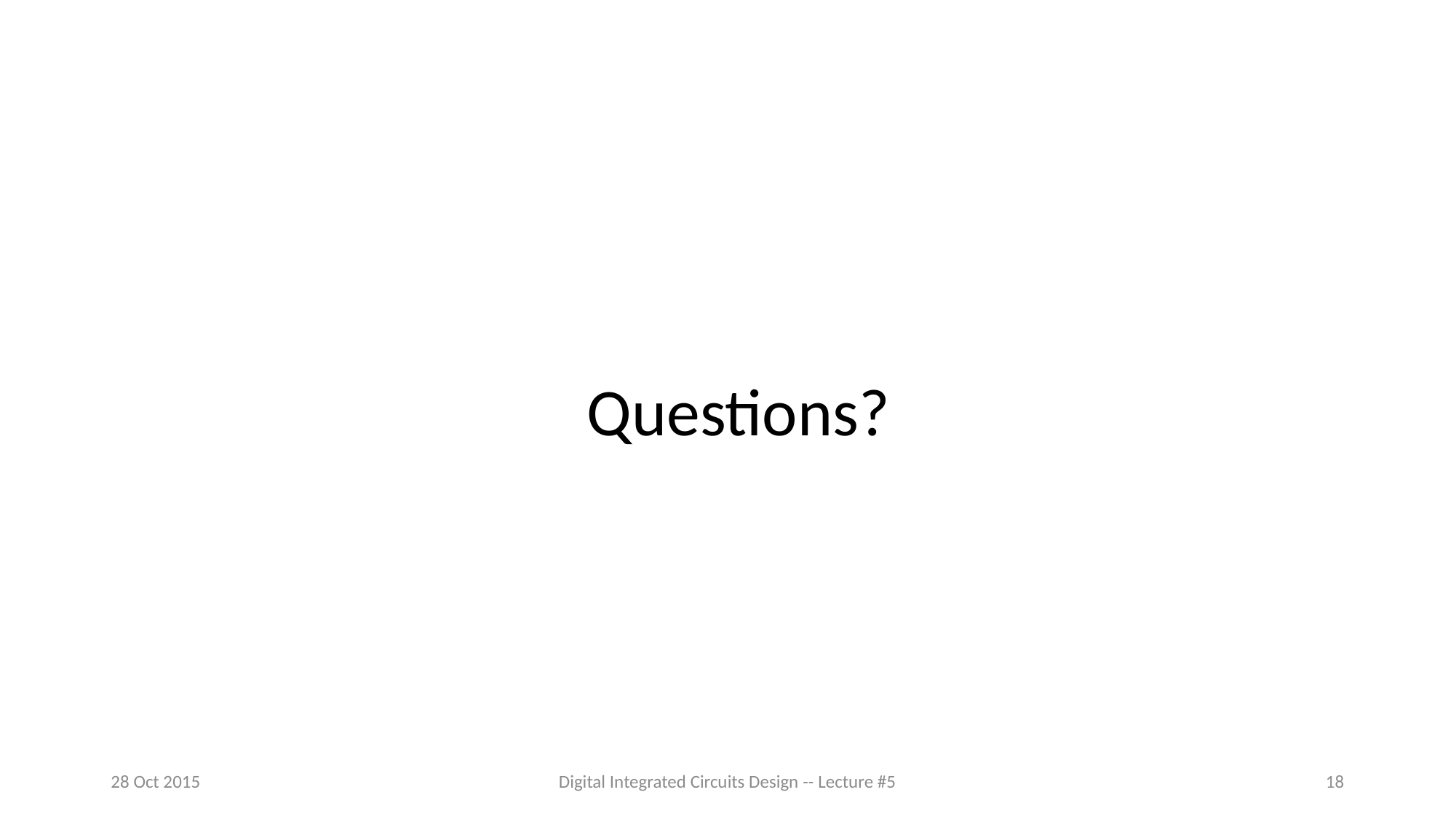

# Questions?
28 Oct 2015
Digital Integrated Circuits Design -- Lecture #5
18